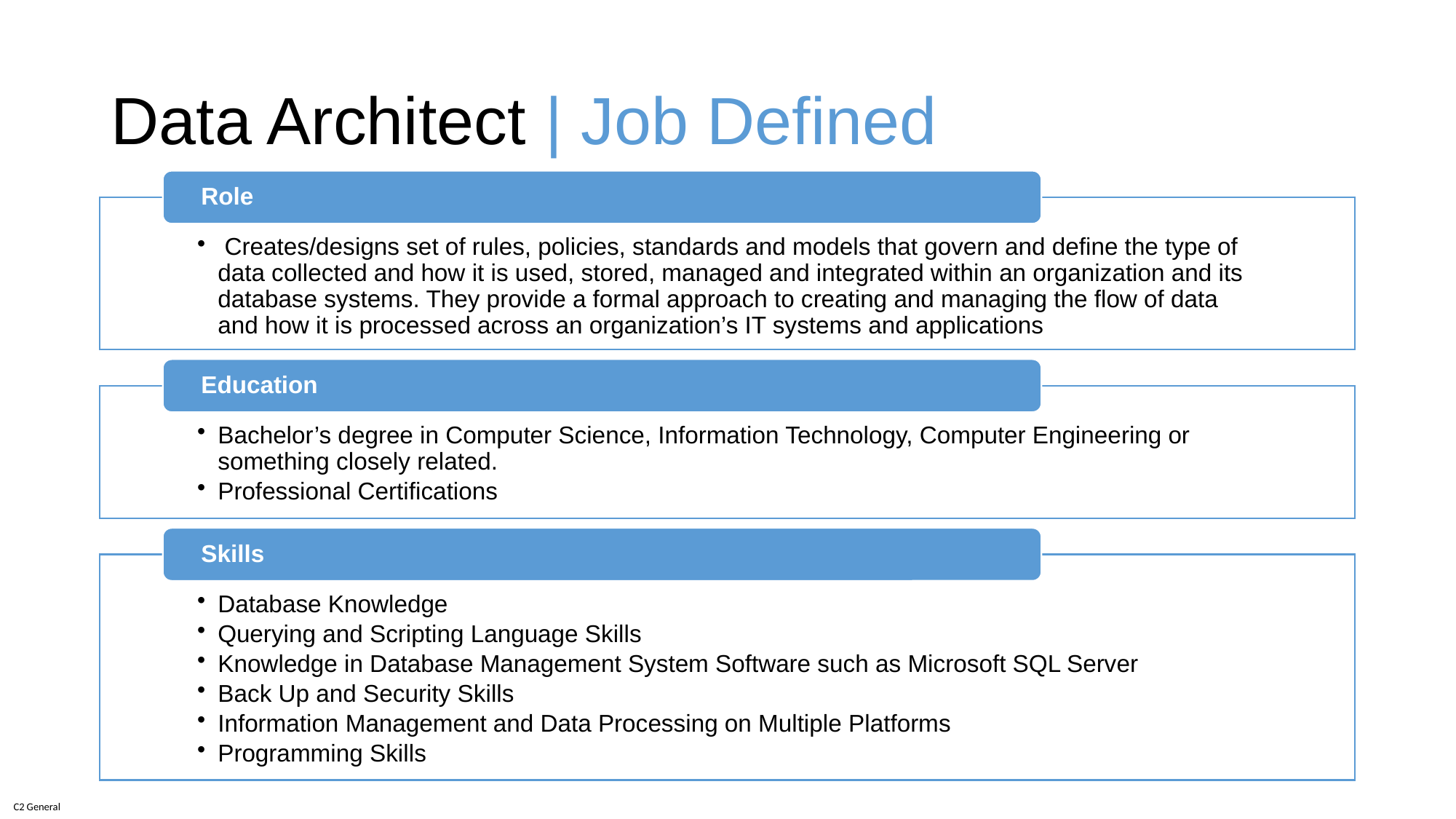

# Data Architect | Job Defined
 Creates/designs set of rules, policies, standards and models that govern and define the type of data collected and how it is used, stored, managed and integrated within an organization and its database systems. They provide a formal approach to creating and managing the flow of data and how it is processed across an organization’s IT systems and applications
Role
Bachelor’s degree in Computer Science, Information Technology, Computer Engineering or something closely related.
Professional Certifications
Education
Database Knowledge
Querying and Scripting Language Skills
Knowledge in Database Management System Software such as Microsoft SQL Server
Back Up and Security Skills
Information Management and Data Processing on Multiple Platforms
Programming Skills
Skills